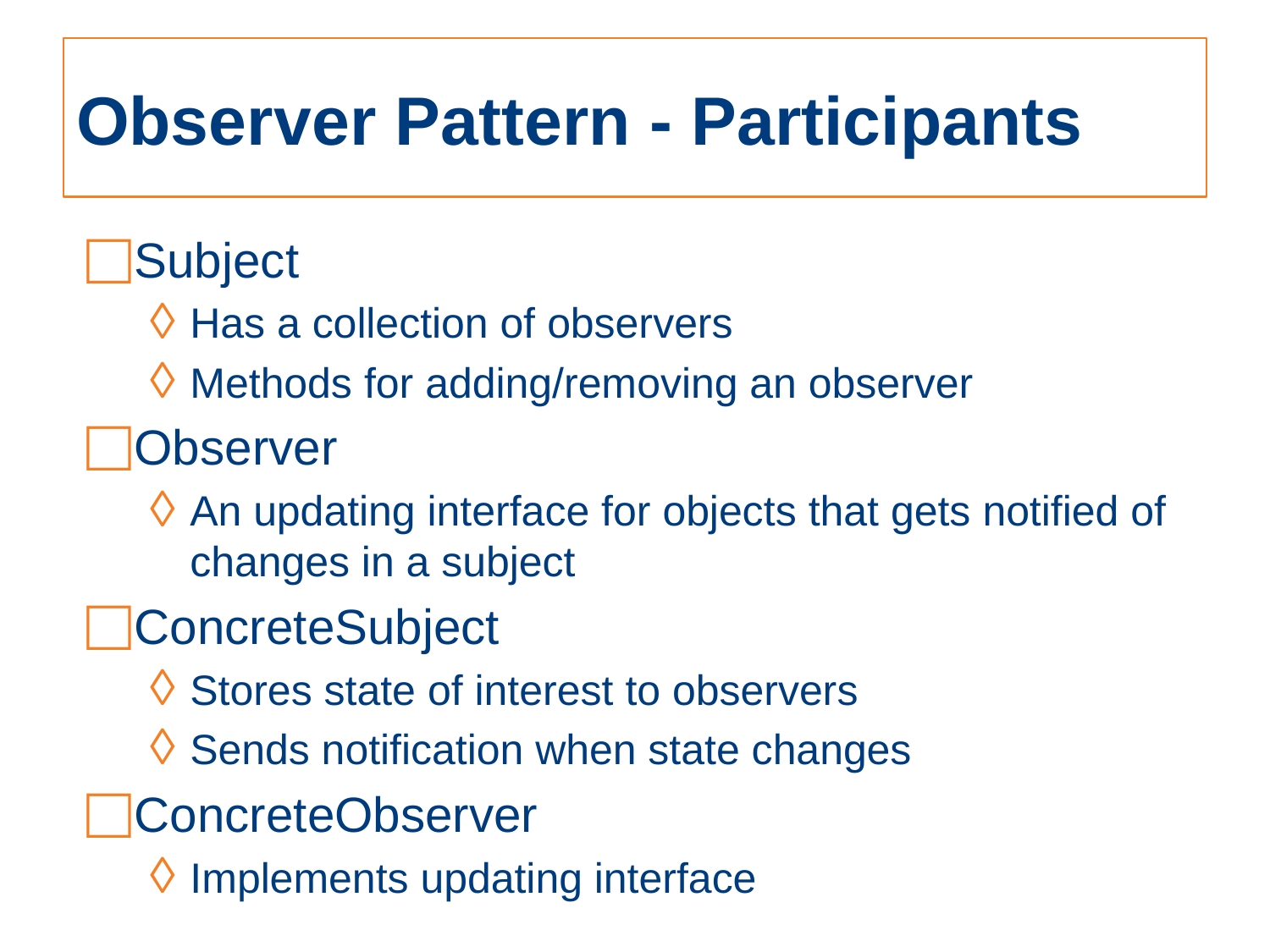

# Observer Pattern - Participants
Subject
Has a collection of observers
Methods for adding/removing an observer
Observer
An updating interface for objects that gets notified of changes in a subject
ConcreteSubject
Stores state of interest to observers
Sends notification when state changes
ConcreteObserver
Implements updating interface